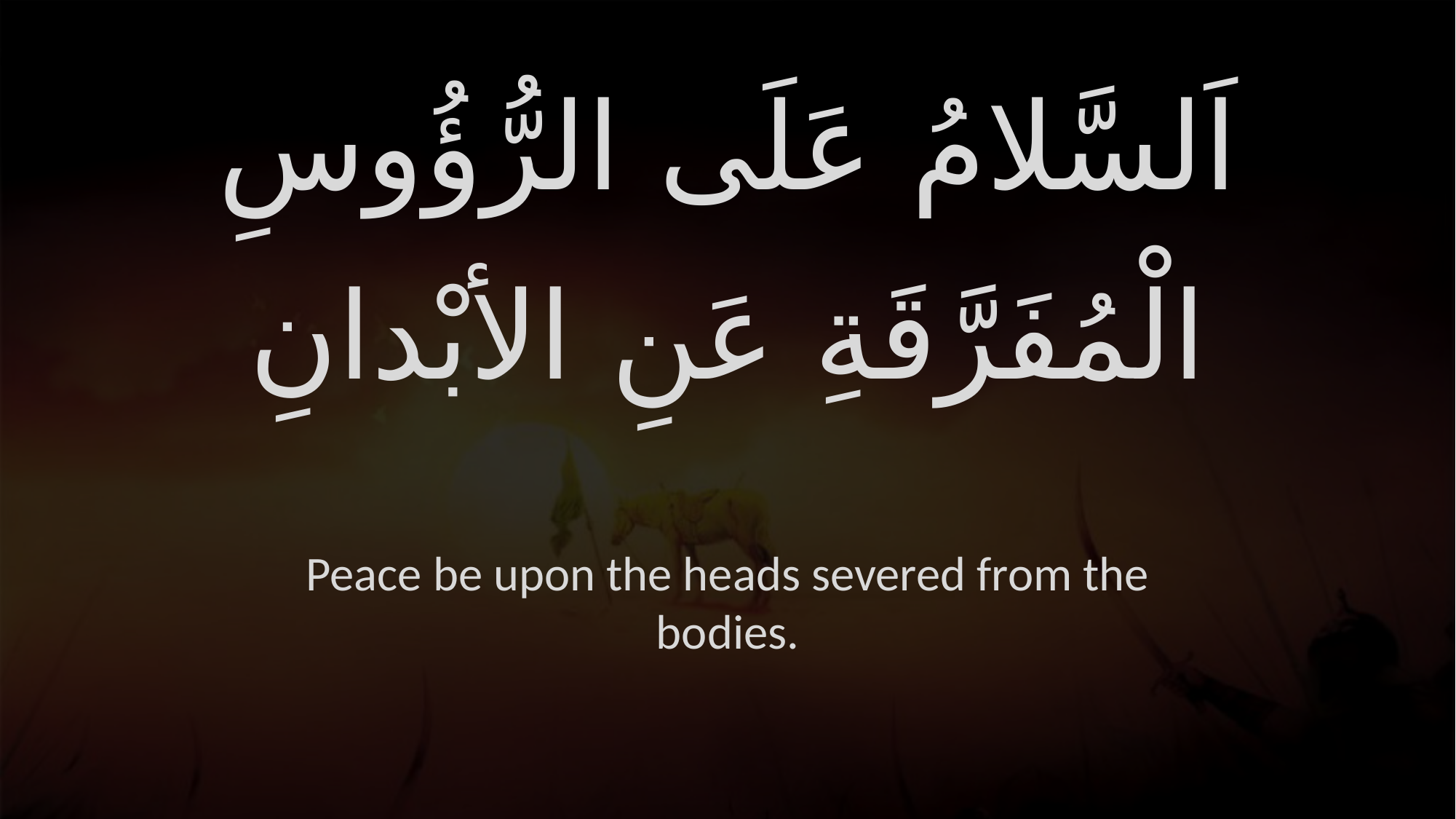

# اَلسَّلامُ عَلَى الرُّؤُوسِ الْمُفَرَّقَةِ عَنِ الأبْدانِ
Peace be upon the heads severed from the bodies.